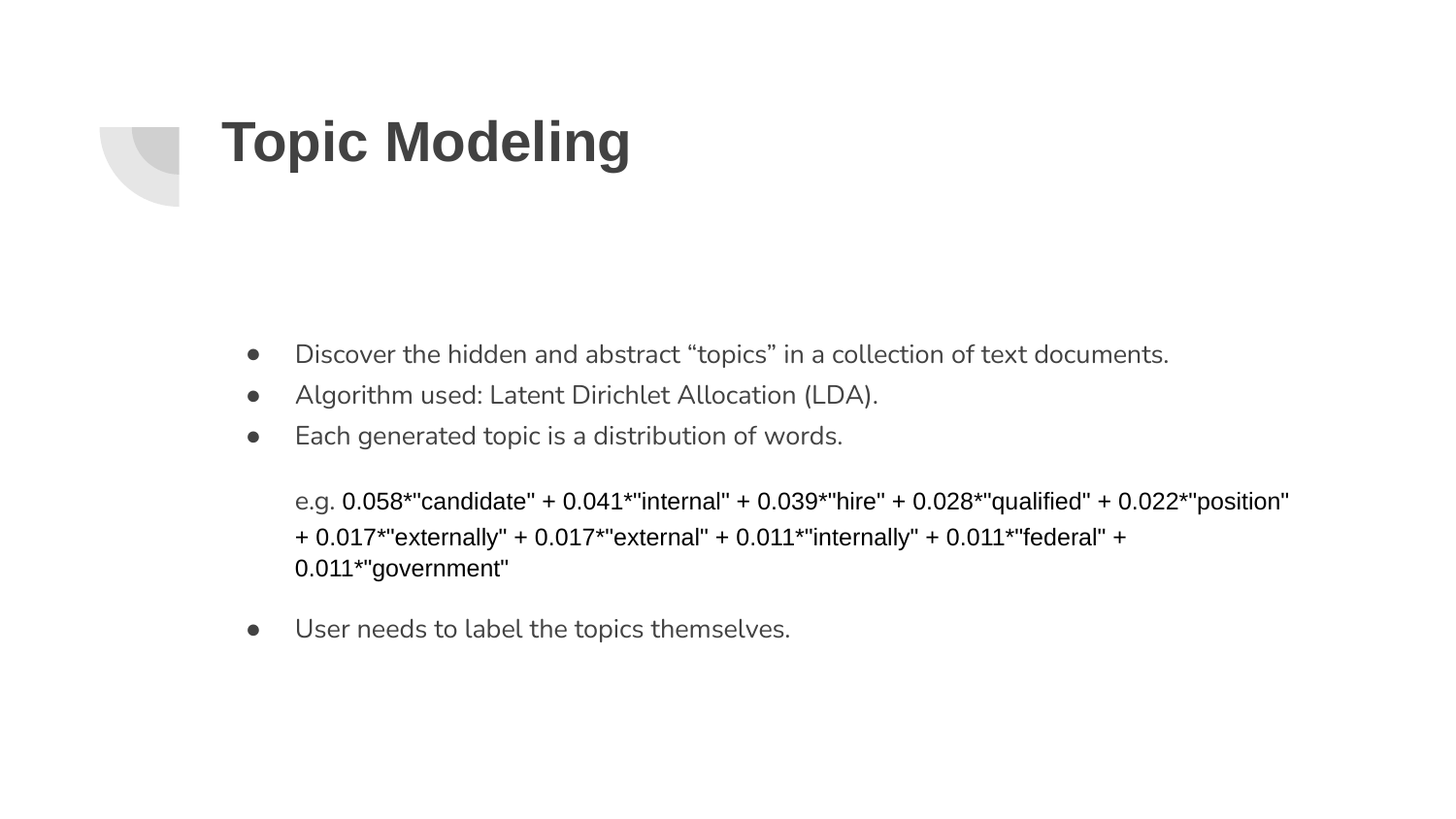

# Topic Modeling
Discover the hidden and abstract “topics” in a collection of text documents.
Algorithm used: Latent Dirichlet Allocation (LDA).
Each generated topic is a distribution of words.
e.g. 0.058*"candidate" + 0.041*"internal" + 0.039*"hire" + 0.028*"qualified" + 0.022*"position" + 0.017*"externally" + 0.017*"external" + 0.011*"internally" + 0.011*"federal" + 0.011*"government"
User needs to label the topics themselves.